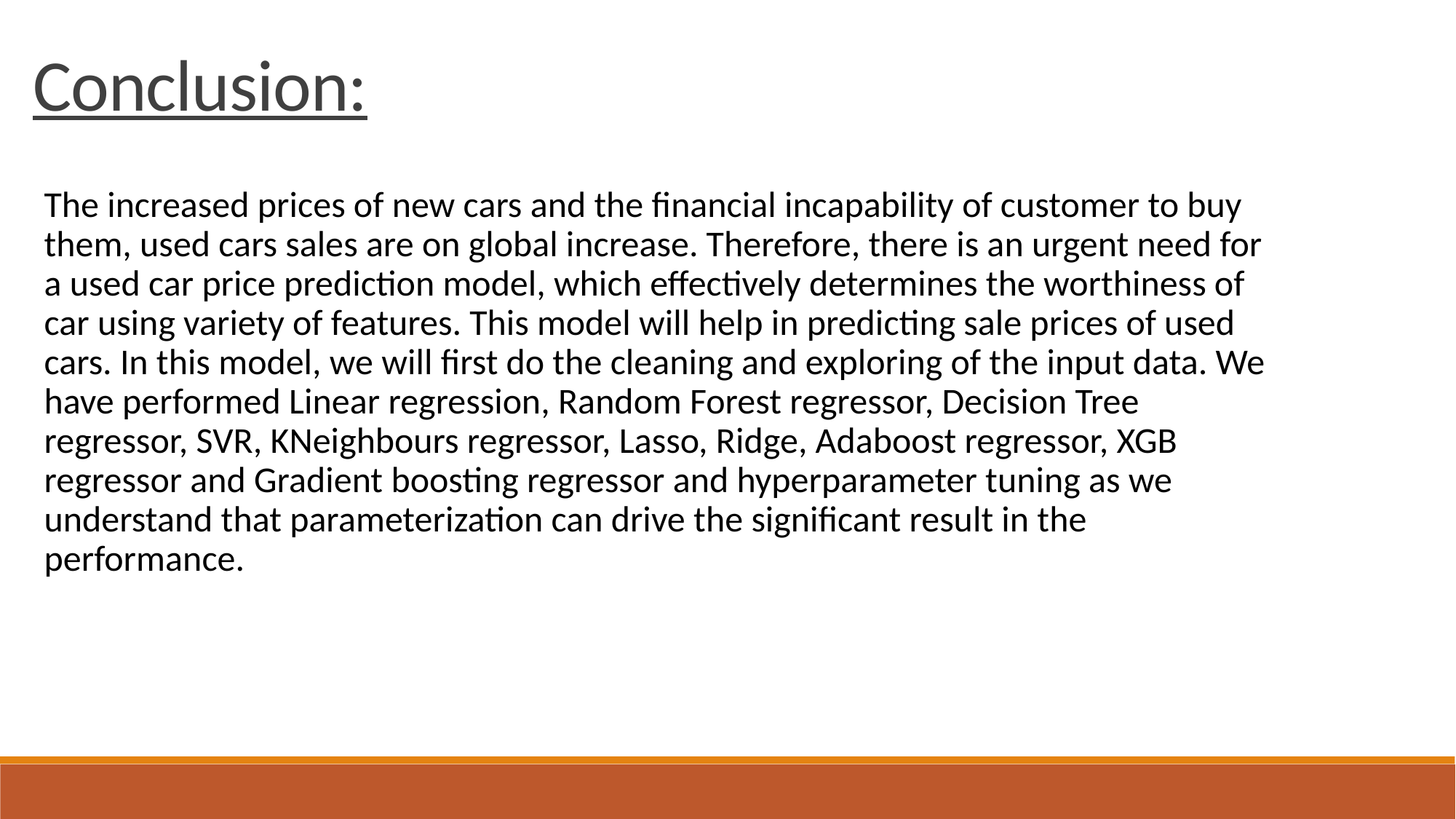

Conclusion:
The increased prices of new cars and the financial incapability of customer to buy them, used cars sales are on global increase. Therefore, there is an urgent need for a used car price prediction model, which effectively determines the worthiness of car using variety of features. This model will help in predicting sale prices of used cars. In this model, we will first do the cleaning and exploring of the input data. We have performed Linear regression, Random Forest regressor, Decision Tree regressor, SVR, KNeighbours regressor, Lasso, Ridge, Adaboost regressor, XGB regressor and Gradient boosting regressor and hyperparameter tuning as we understand that parameterization can drive the significant result in the performance.